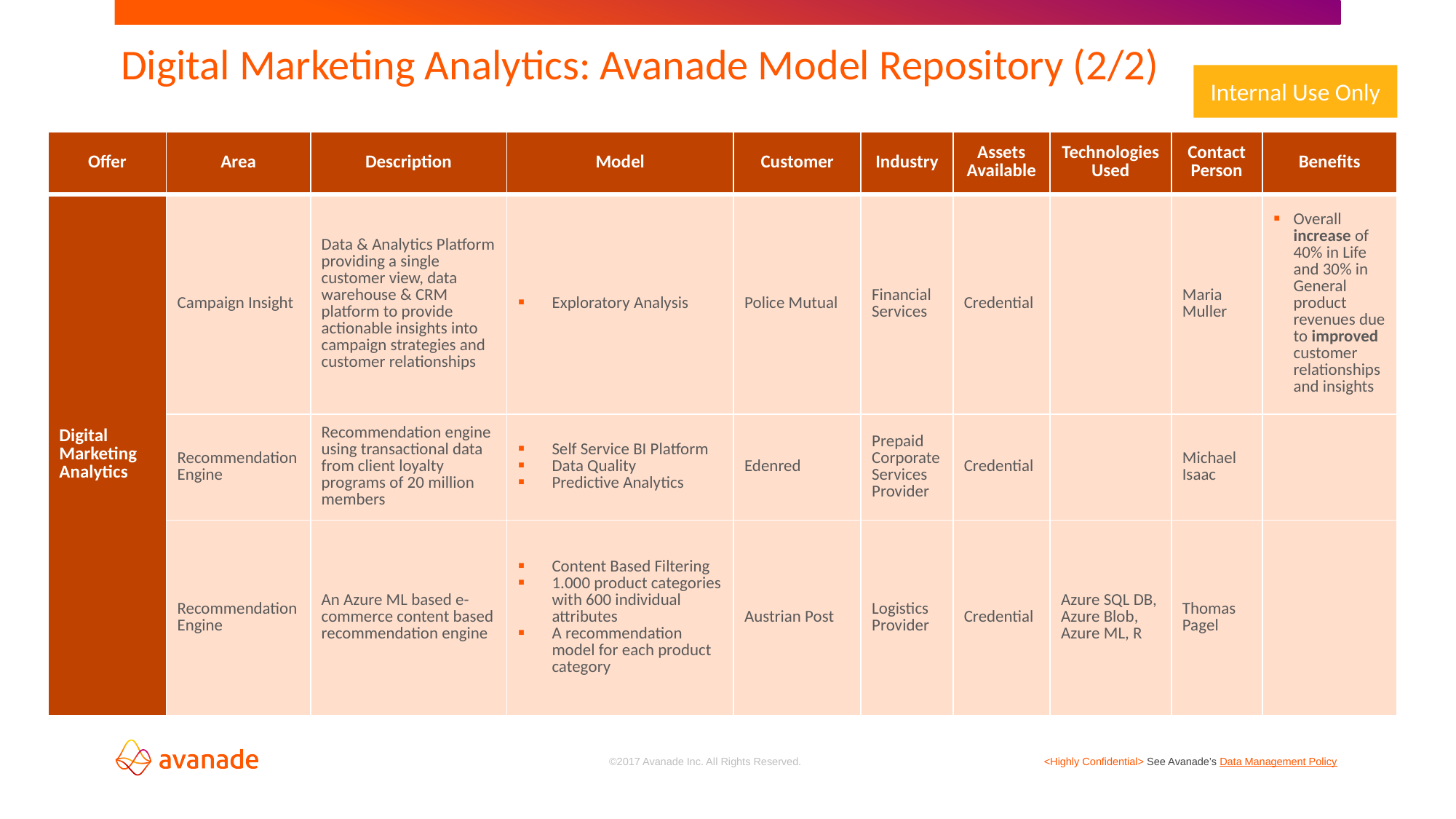

# Digital Marketing Analytics: Avanade Model Repository (2/2)
Internal Use Only
| Offer | Area | Description | Model | Customer | Industry | Assets Available | Technologies Used | Contact Person | Benefits |
| --- | --- | --- | --- | --- | --- | --- | --- | --- | --- |
| Digital Marketing Analytics | Campaign Insight | Data & Analytics Platform providing a single customer view, data warehouse & CRM platform to provide actionable insights into campaign strategies and customer relationships | Exploratory Analysis | Police Mutual | Financial Services | Credential |  | Maria Muller | Overall increase of 40% in Life and 30% in General product revenues due to improved customer relationships and insights |
|  | Recommendation Engine | Recommendation engine using transactional data from client loyalty programs of 20 million members | Self Service BI Platform Data Quality Predictive Analytics | Edenred | Prepaid Corporate Services Provider | Credential |  | Michael Isaac |  |
|  | Recommendation Engine | An Azure ML based e-commerce content based recommendation engine | Content Based Filtering 1.000 product categories with 600 individual attributes A recommendation model for each product category | Austrian Post | Logistics Provider | Credential | Azure SQL DB, Azure Blob, Azure ML, R | Thomas Pagel |  |